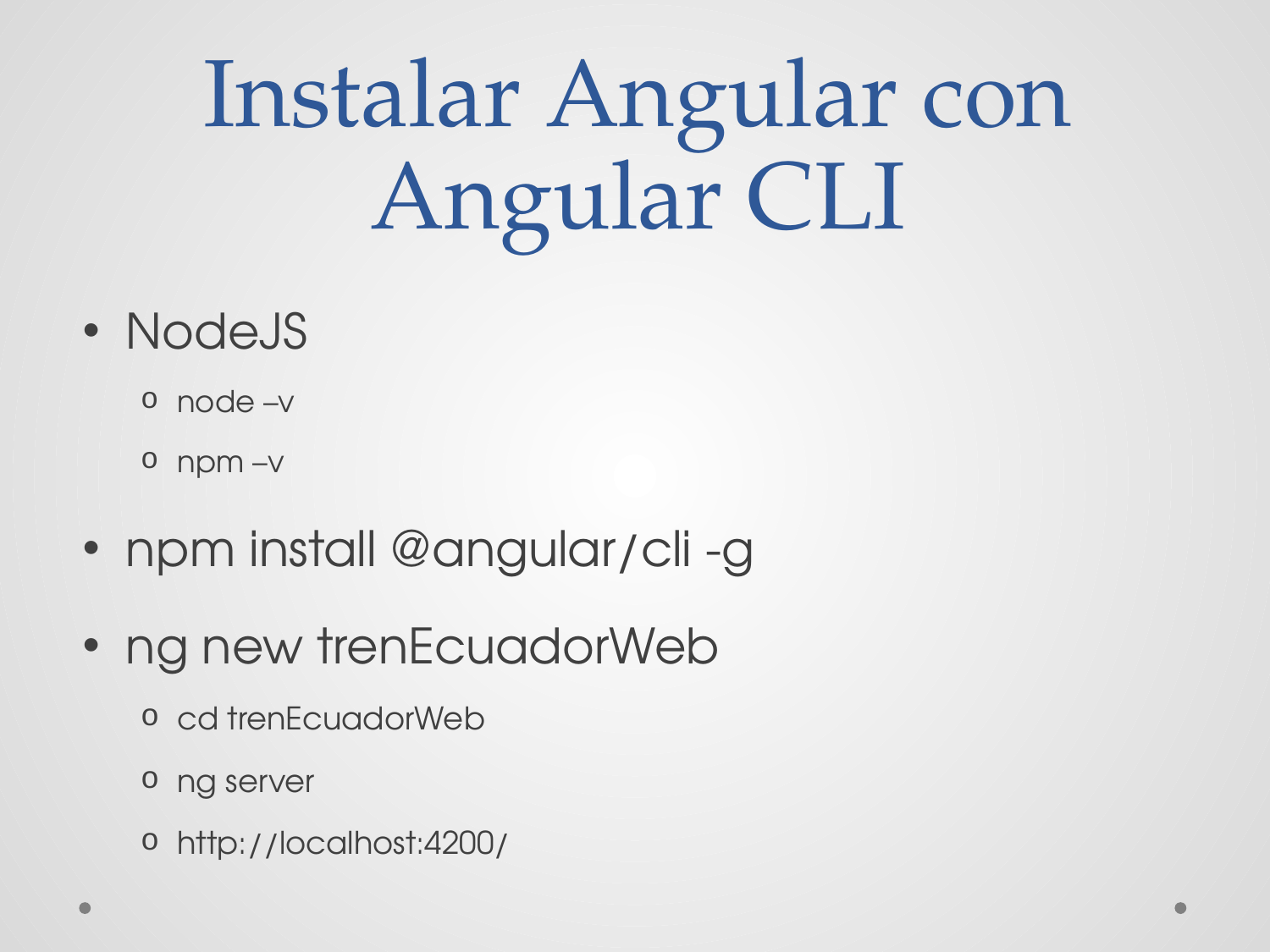

# Instalar Angular con Angular CLI
NodeJS
node –v
npm –v
npm install @angular/cli -g
ng new trenEcuadorWeb
cd trenEcuadorWeb
ng server
http://localhost:4200/